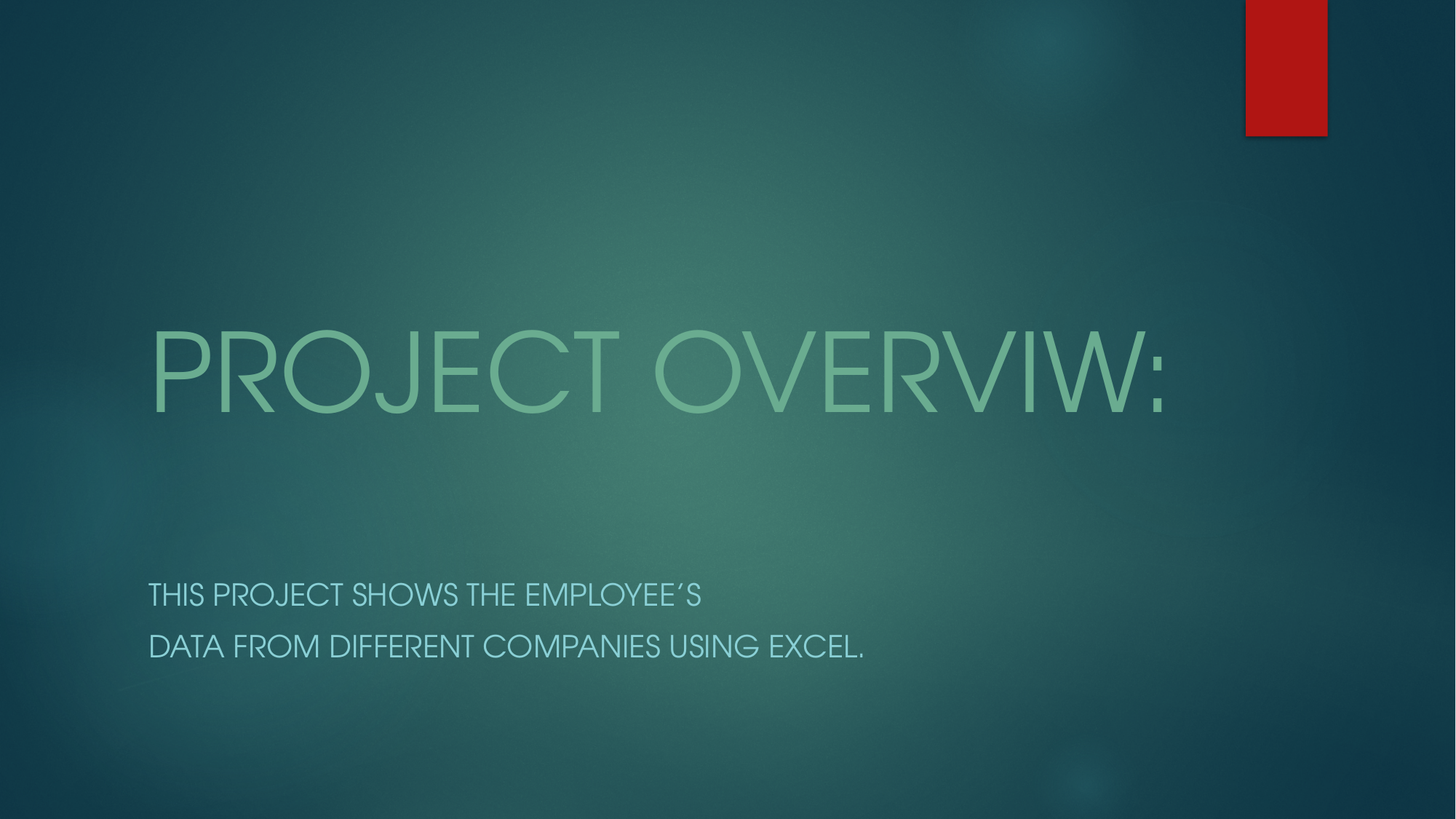

# PROJECT OVERVIW:
THIS PROJECT SHOWS THE EMPLOYEE’S
DATA FROM DIFFERENT COMPANIES USING EXCEL.